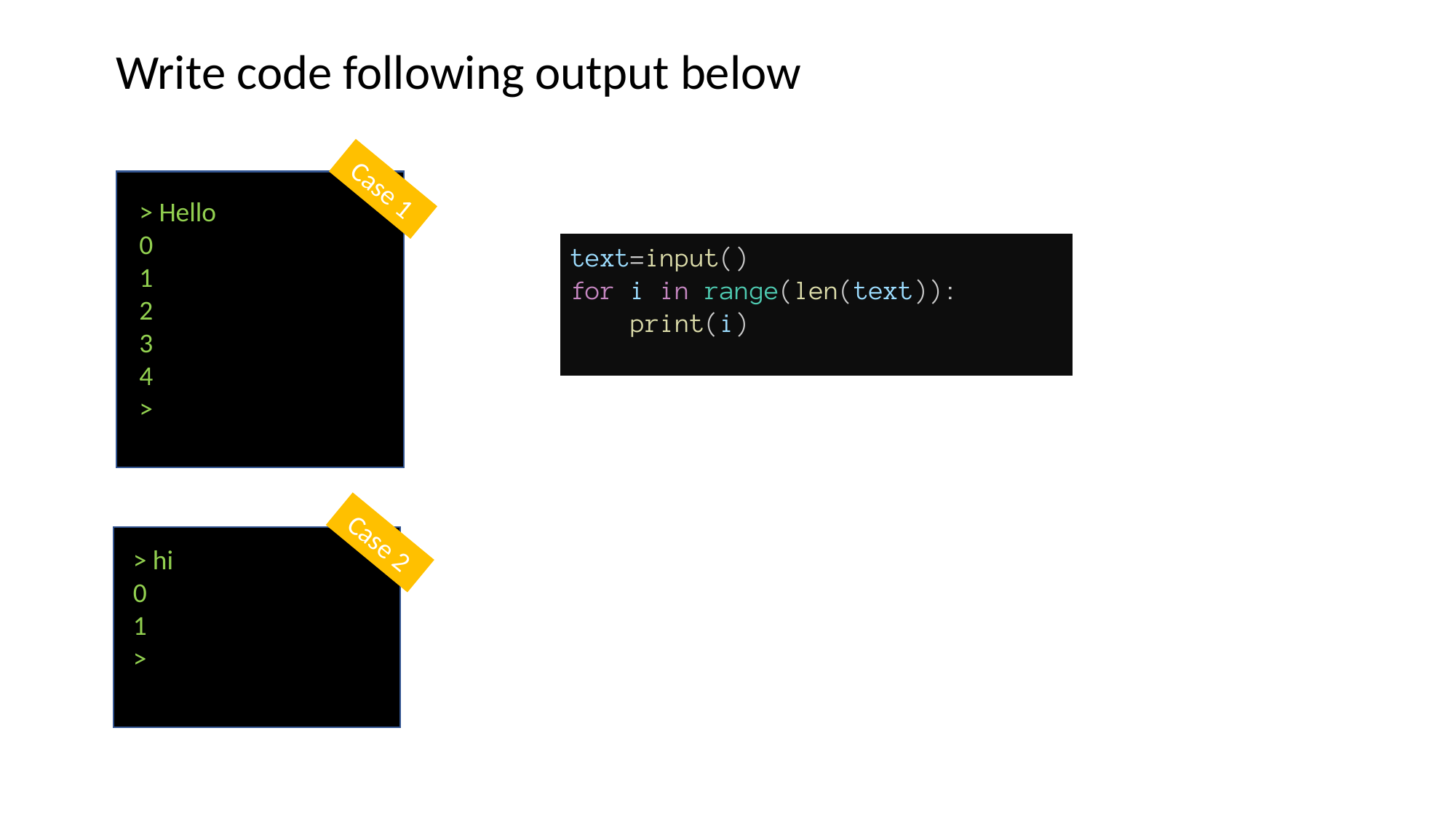

Write code following output below
Case 1

> Hello
0
1
2
3
4
>
text=input()
for i in range(len(text)):
    print(i)

Case 2

> hi
0
1
>